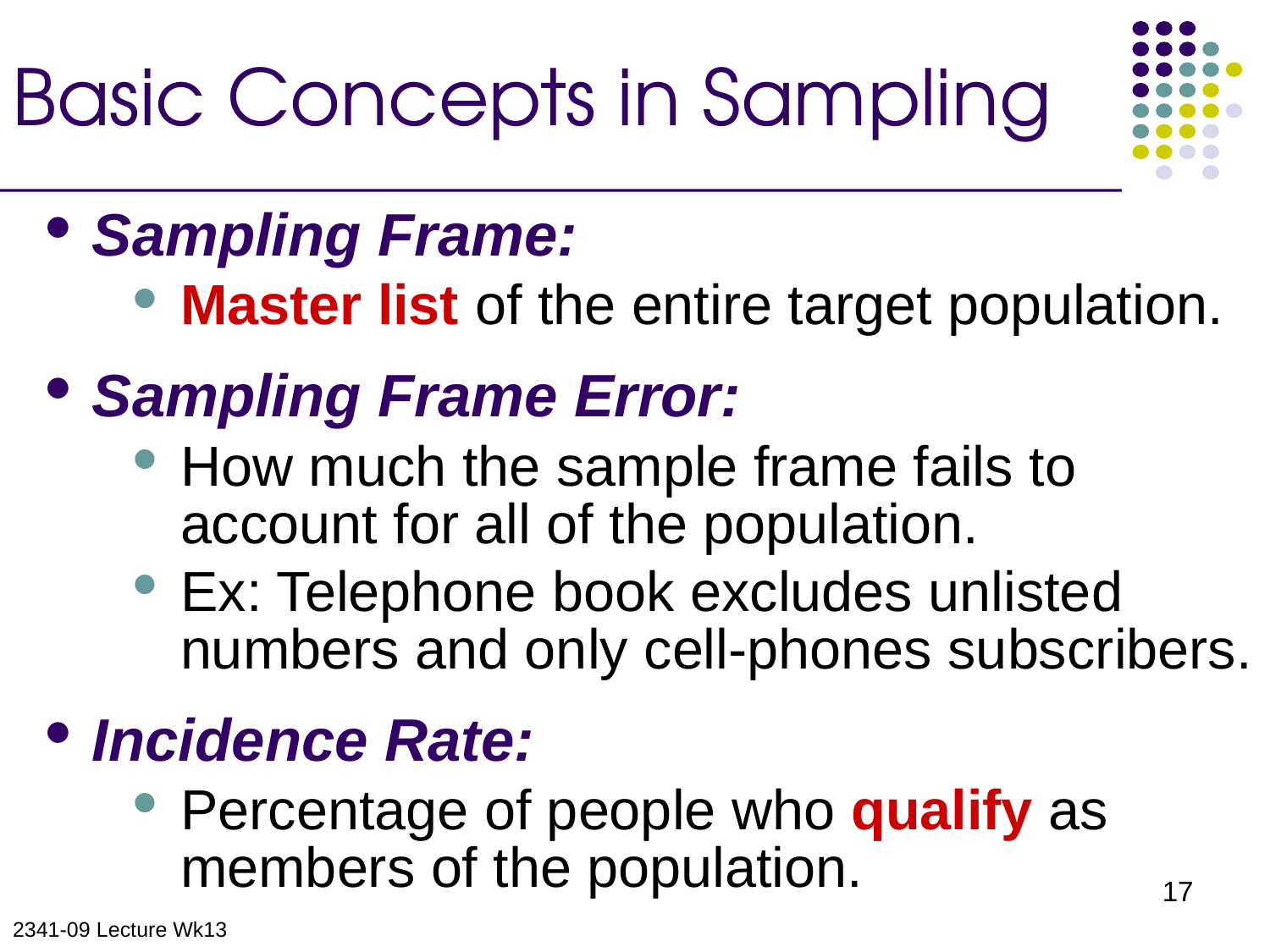

Basic Concepts in Sampling
Sampling Frame:
Master list of the entire target population.
Sampling Frame Error:
How much the sample frame fails to account for all of the population.
Ex: Telephone book excludes unlisted numbers and only cell-phones subscribers.
Incidence Rate:
Percentage of people who qualify as members of the population.
17
2341-09 Lecture Wk13